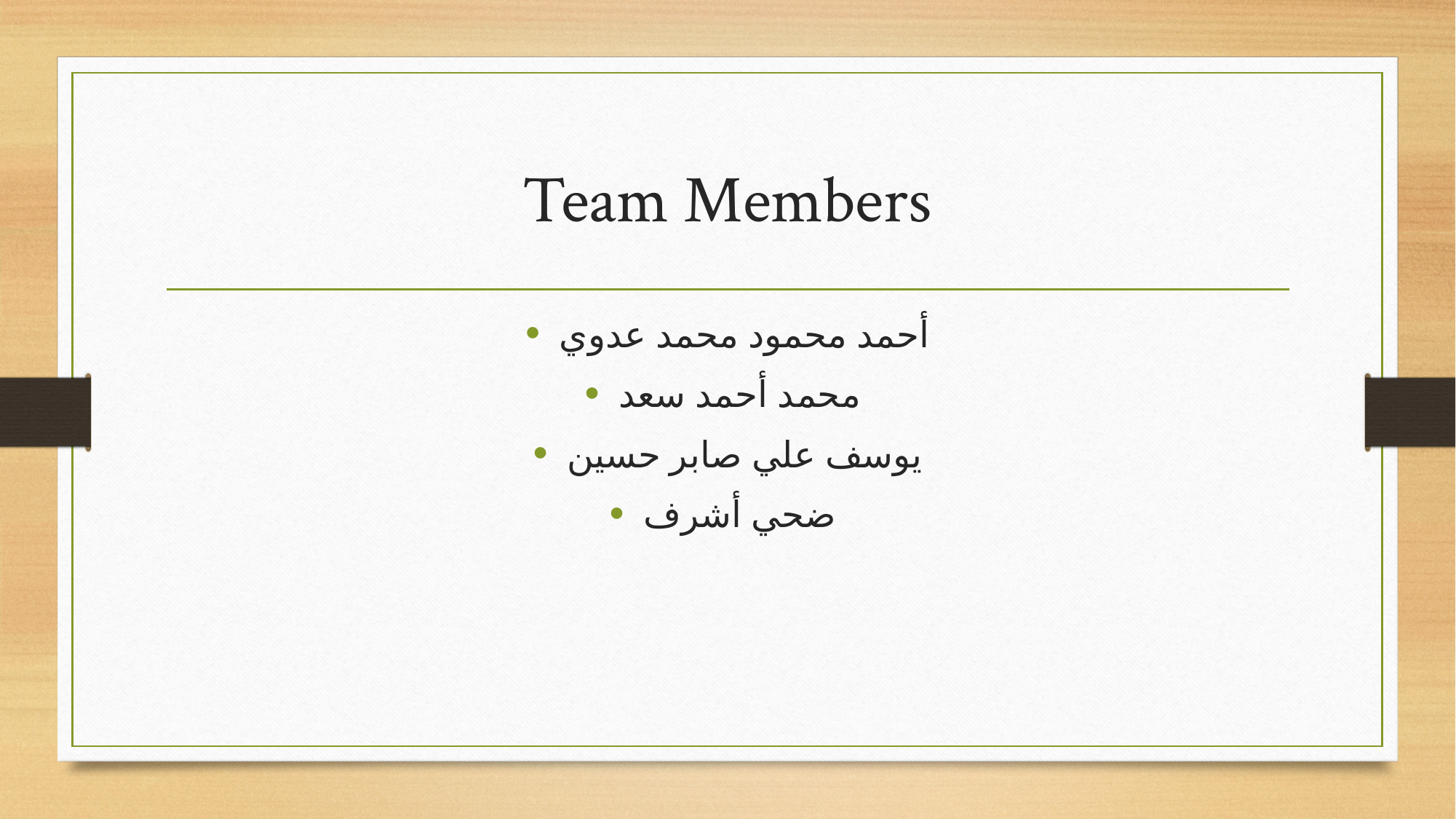

# Team Members
أحمد محمود محمد عدوي
محمد أحمد سعد
يوسف علي صابر حسين
ضحي أشرف